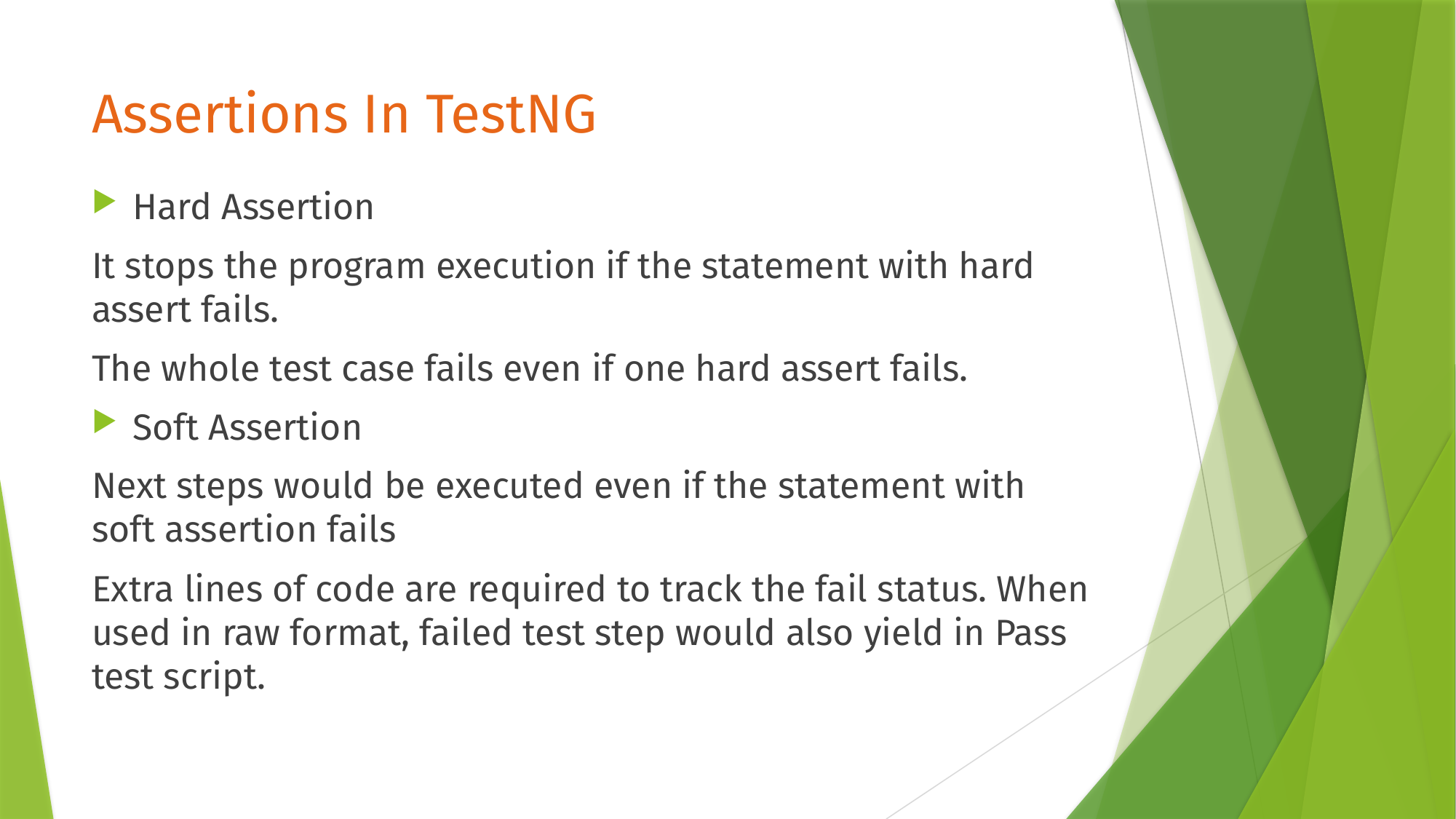

# Assertions In TestNG
Hard Assertion
It stops the program execution if the statement with hard assert fails.
The whole test case fails even if one hard assert fails.
Soft Assertion
Next steps would be executed even if the statement with soft assertion fails
Extra lines of code are required to track the fail status. When used in raw format, failed test step would also yield in Pass test script.